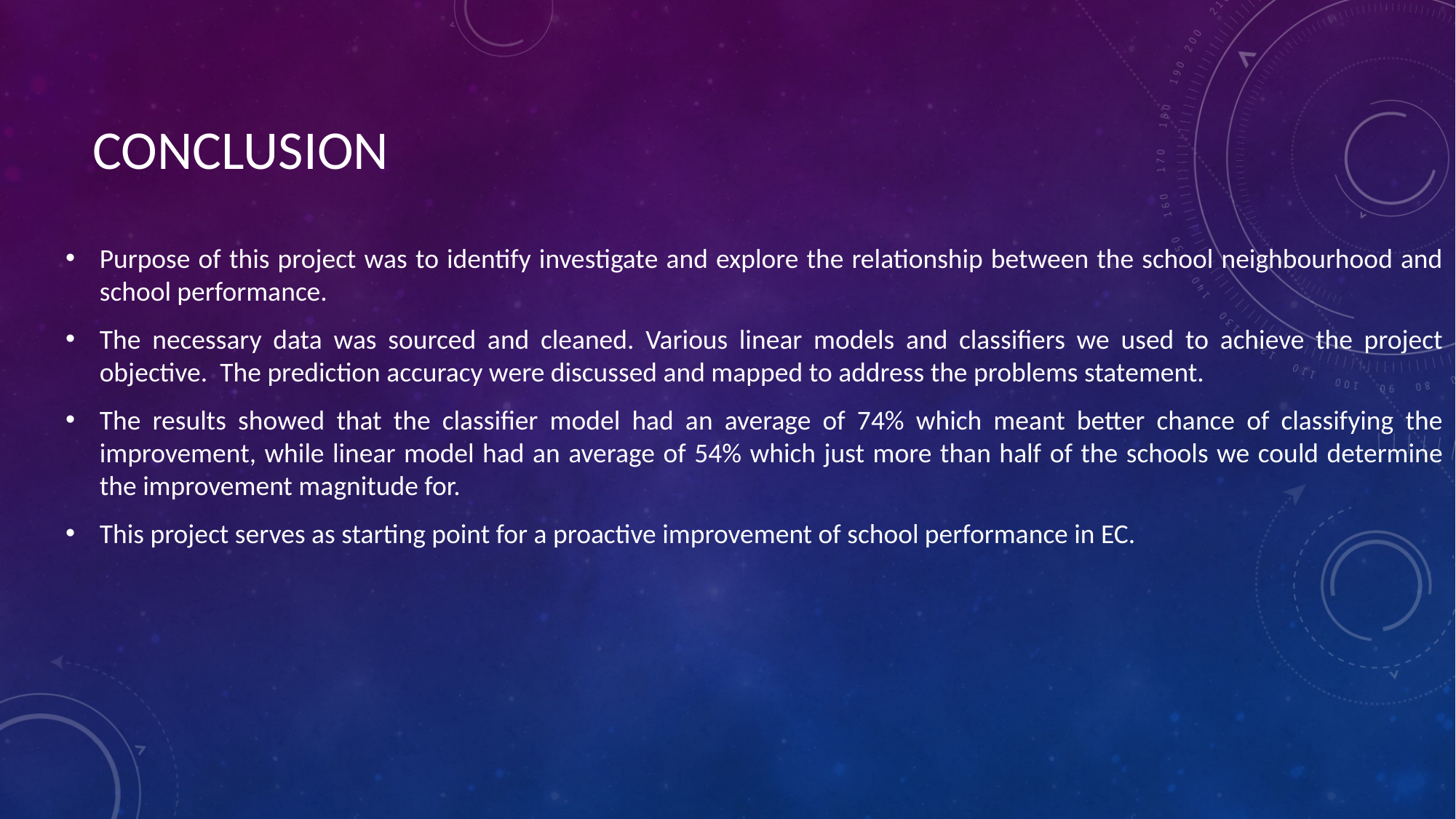

# Conclusion
Purpose of this project was to identify investigate and explore the relationship between the school neighbourhood and school performance.
The necessary data was sourced and cleaned. Various linear models and classifiers we used to achieve the project objective.  The prediction accuracy were discussed and mapped to address the problems statement.
The results showed that the classifier model had an average of 74% which meant better chance of classifying the improvement, while linear model had an average of 54% which just more than half of the schools we could determine the improvement magnitude for.
This project serves as starting point for a proactive improvement of school performance in EC.